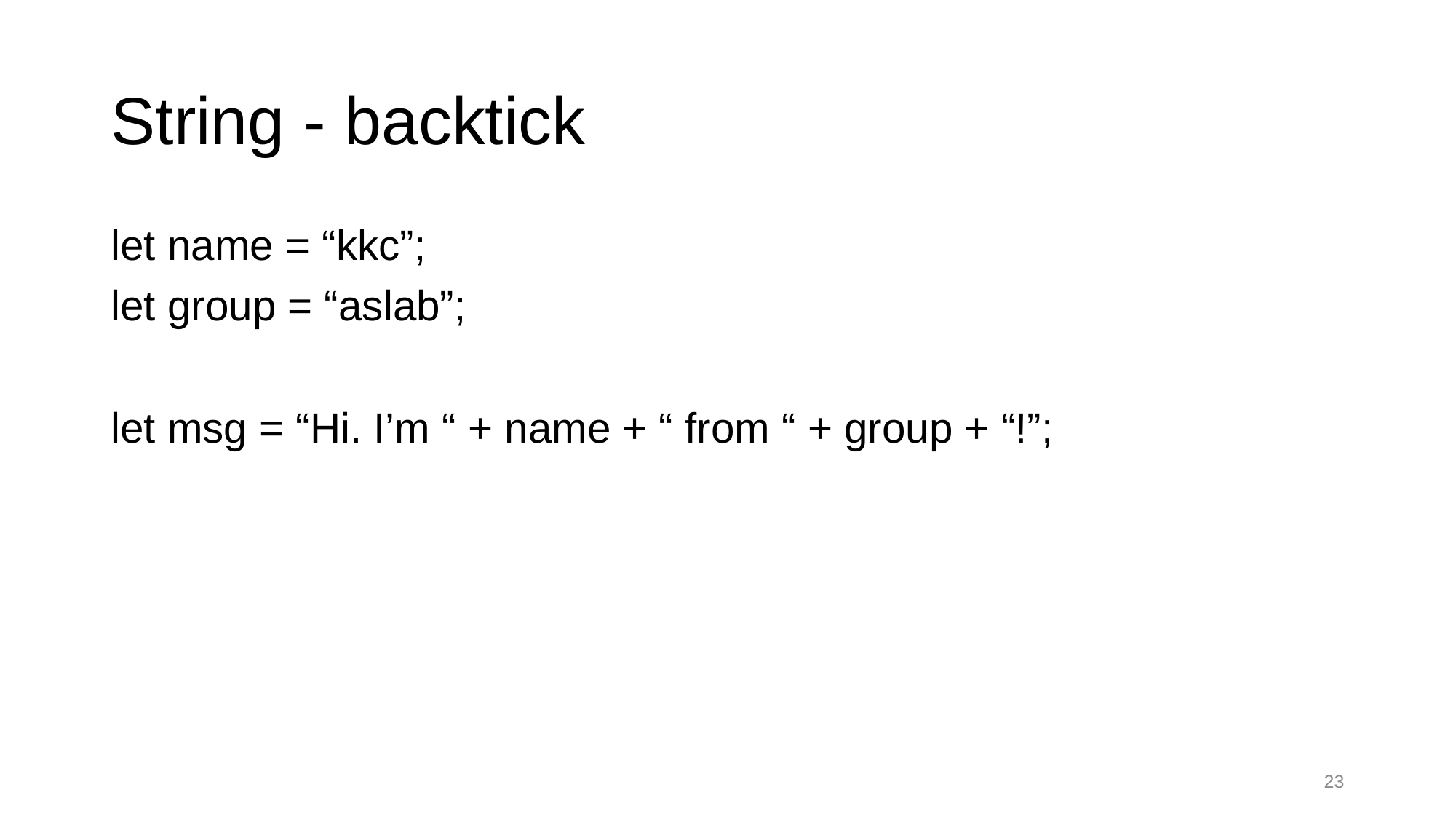

# String - backtick
let name = “kkc”;
let group = “aslab”;

let msg = “Hi. I’m “ + name + “ from “ + group + “!”;

23